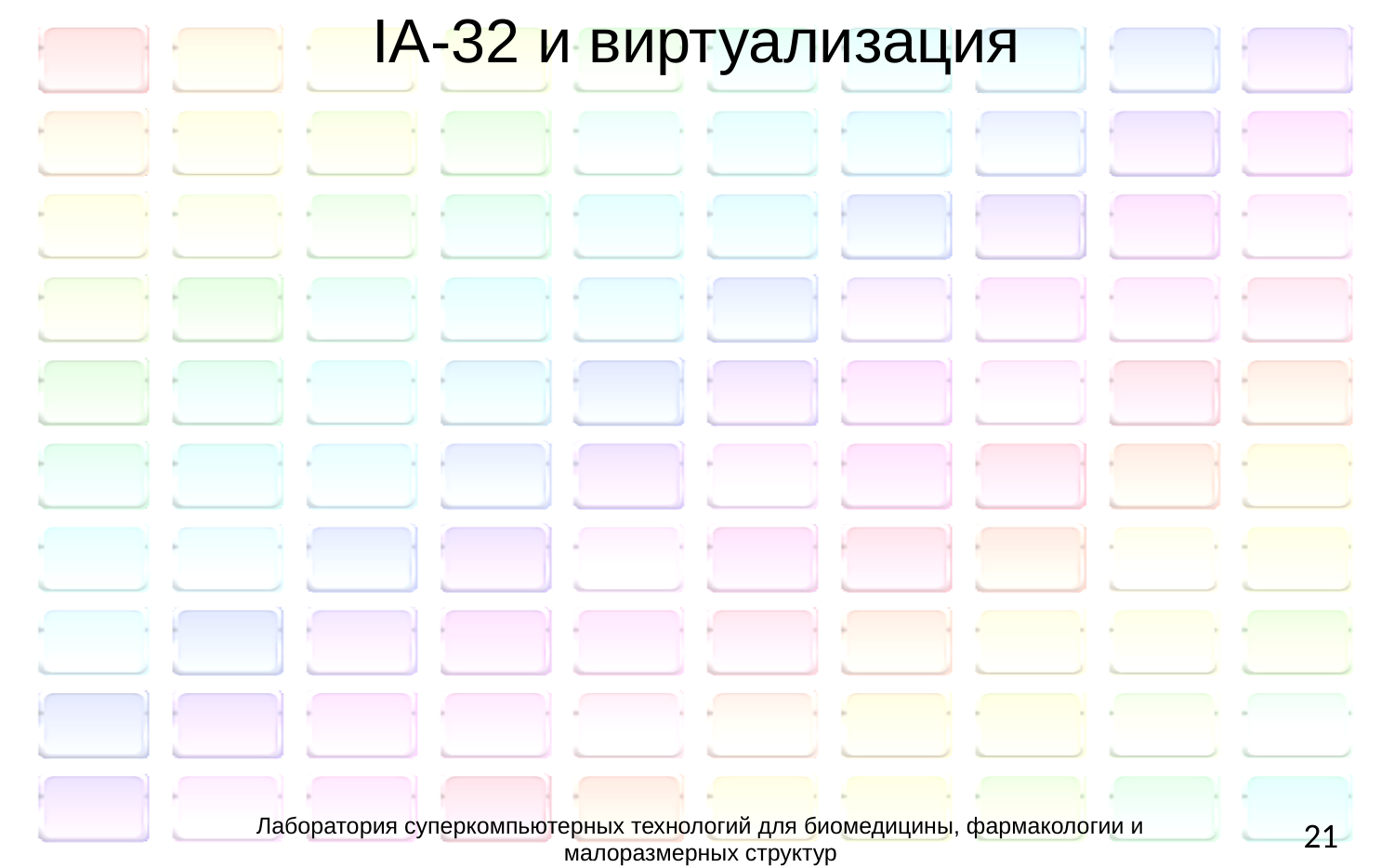

IA-32 и виртуализация
Лаборатория суперкомпьютерных технологий для биомедицины, фармакологии и малоразмерных структур
21